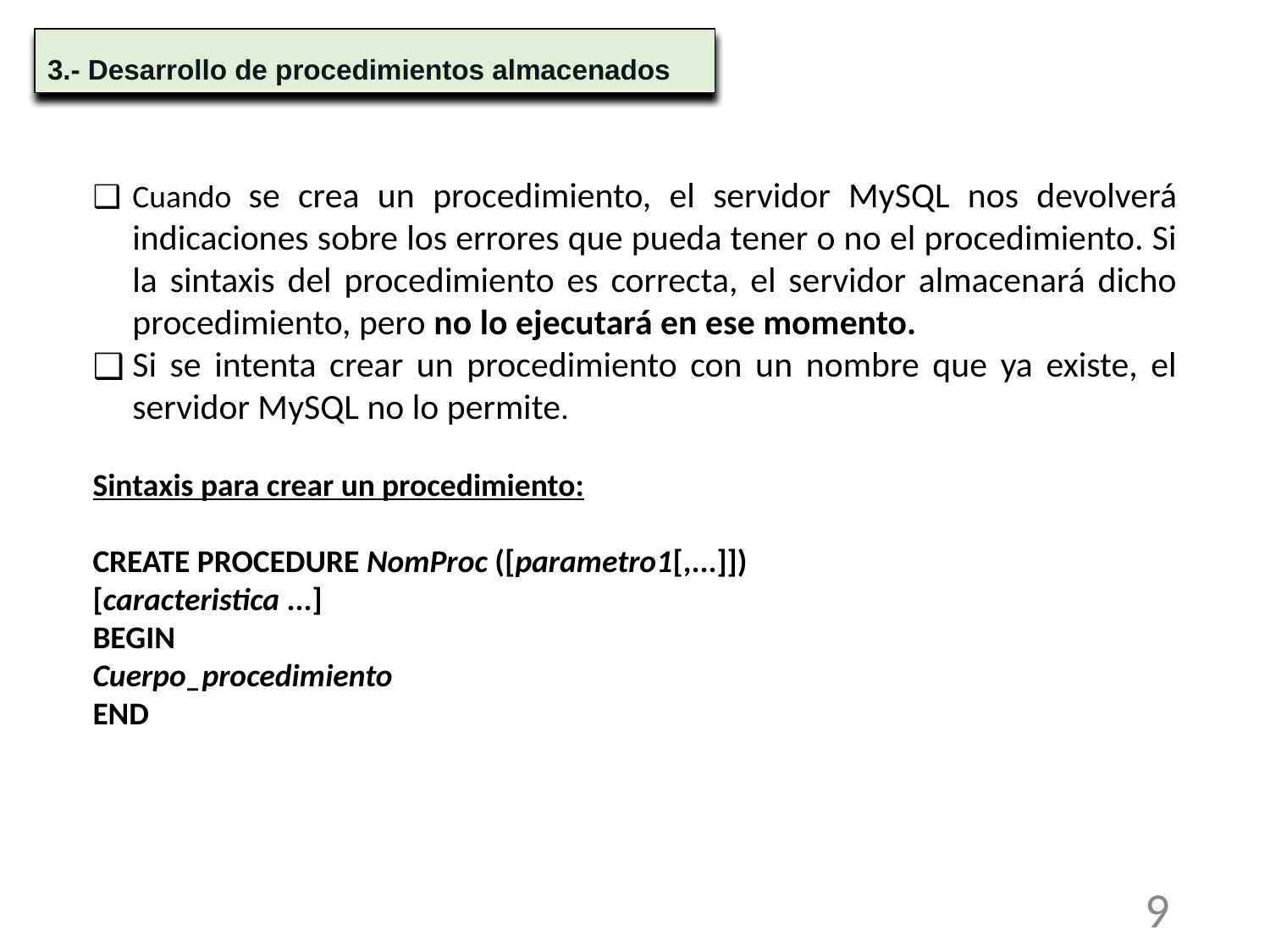

3.- Desarrollo de procedimientos almacenados
Cuando se crea un procedimiento, el servidor MySQL nos devolverá indicaciones sobre los errores que pueda tener o no el procedimiento. Si la sintaxis del procedimiento es correcta, el servidor almacenará dicho procedimiento, pero no lo ejecutará en ese momento.
Si se intenta crear un procedimiento con un nombre que ya existe, el servidor MySQL no lo permite.

Sintaxis para crear un procedimiento:

CREATE PROCEDURE NomProc ([parametro1[,...]])
[caracteristica ...]
BEGIN
Cuerpo_procedimiento
END

9